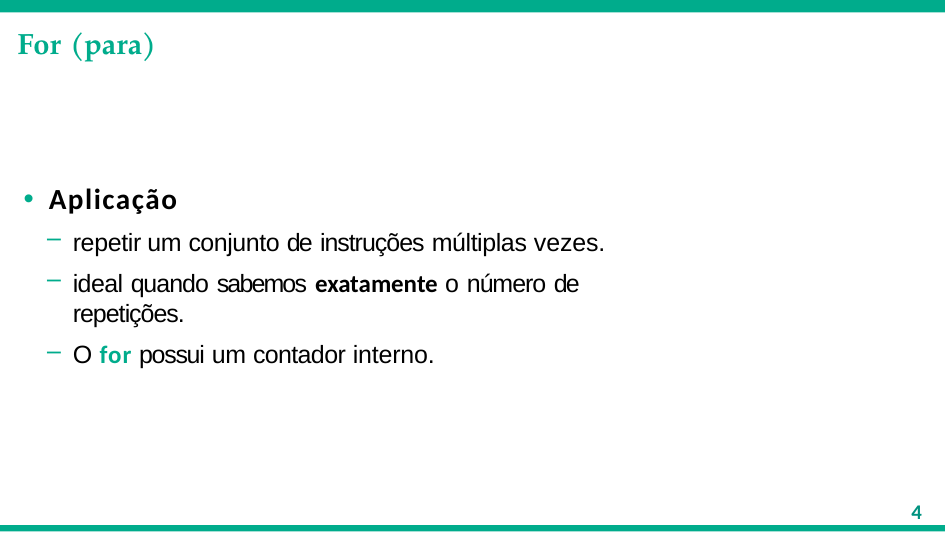

# For (para)
Aplicação
repetir um conjunto de instruções múltiplas vezes.
ideal quando sabemos exatamente o número de repetições.
O for possui um contador interno.
4